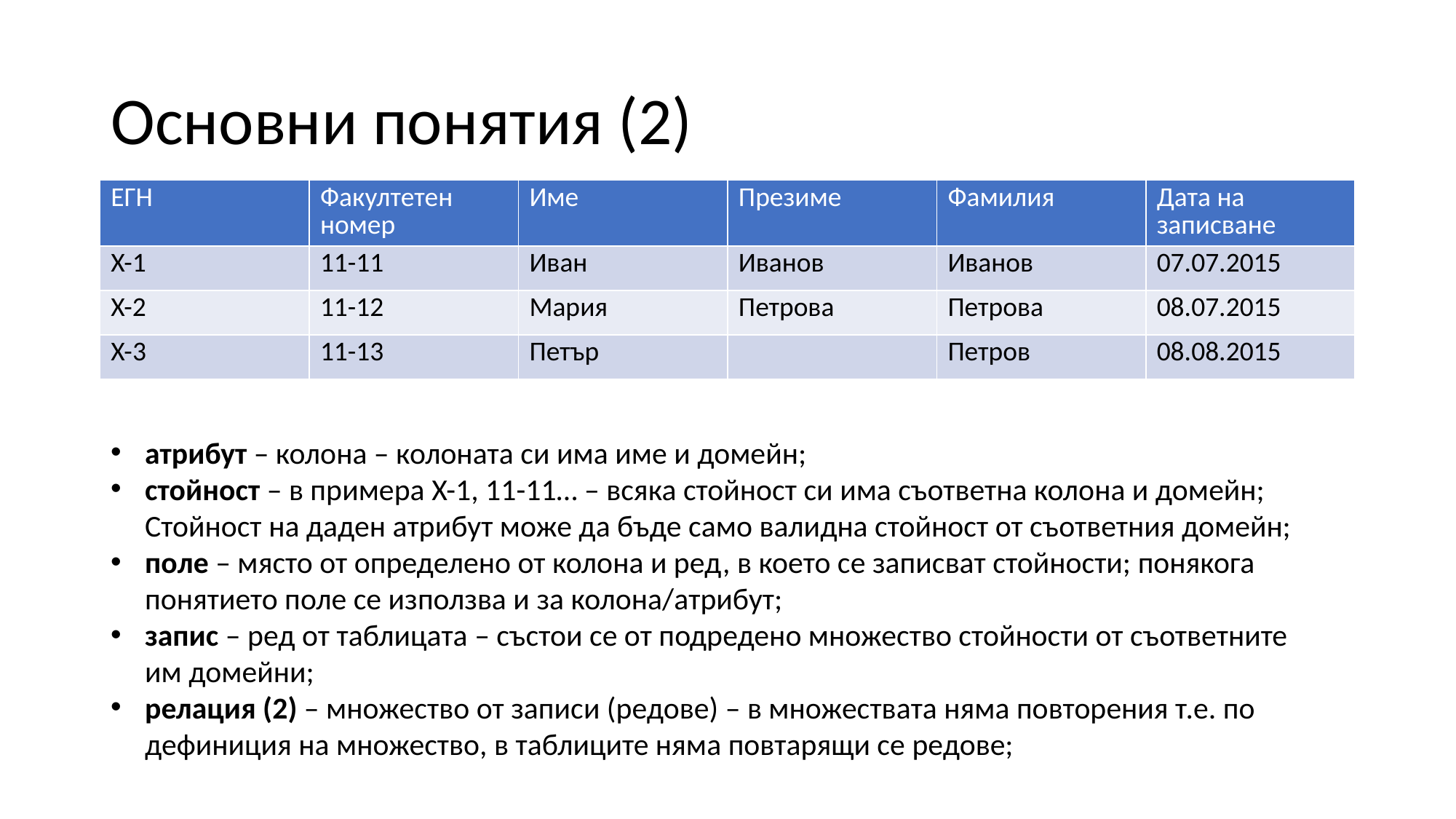

# Основни понятия (2)
| ЕГН | Факултетен номер | Име | Презиме | Фамилия | Дата на записване |
| --- | --- | --- | --- | --- | --- |
| X-1 | 11-11 | Иван | Иванов | Иванов | 07.07.2015 |
| X-2 | 11-12 | Мария | Петрова | Петрова | 08.07.2015 |
| X-3 | 11-13 | Петър |  | Петров | 08.08.2015 |
атрибут – колона – колоната си има име и домейн;
стойност – в примера X-1, 11-11… – всяка стойност си има съответна колона и домейн; Стойност на даден атрибут може да бъде само валидна стойност от съответния домейн;
поле – място от определено от колона и ред, в което се записват стойности; понякога понятието поле се използва и за колона/атрибут;
запис – ред от таблицата – състои се от подредено множество стойности от съответните им домейни;
релация (2) – множество от записи (редове) – в множествата няма повторения т.е. по дефиниция на множество, в таблиците няма повтарящи се редове;